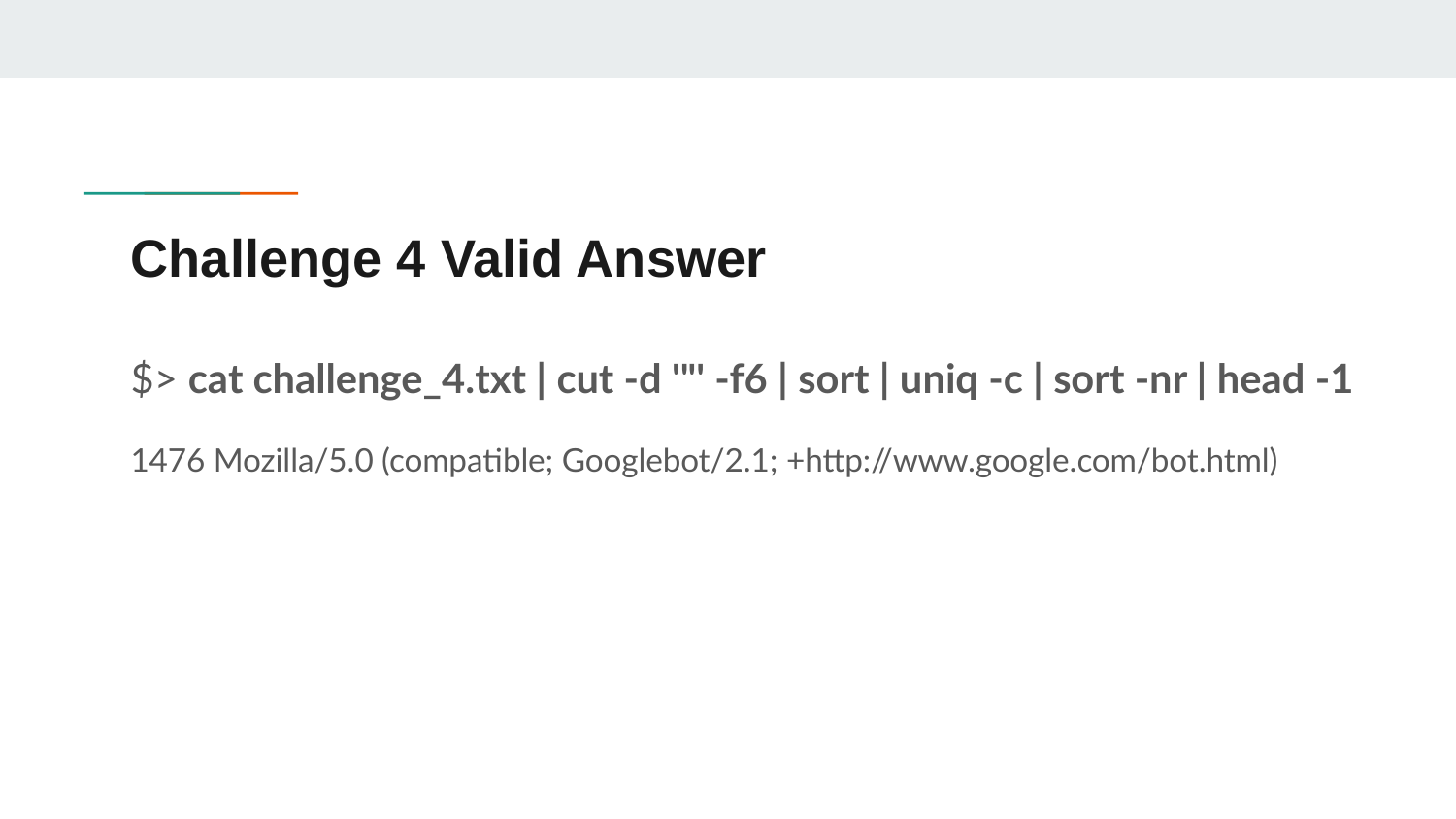

# Challenge 4 Valid Answer
$> cat challenge_4.txt | cut -d '"' -f6 | sort | uniq -c | sort -nr | head -1
1476 Mozilla/5.0 (compatible; Googlebot/2.1; +http://www.google.com/bot.html)